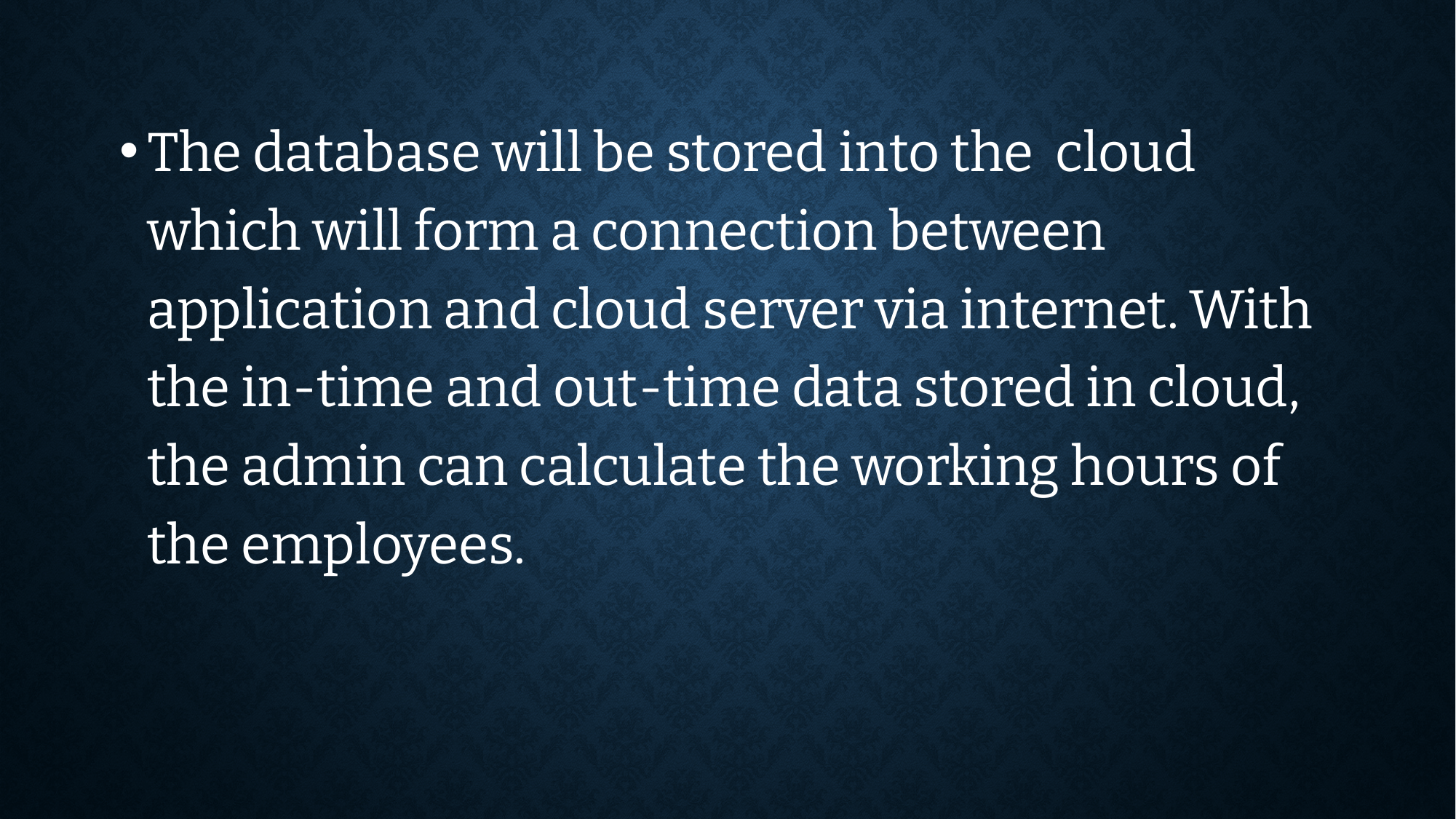

The database will be stored into the  cloud which will form a connection between application and cloud server via internet. With the in-time and out-time data stored in cloud, the admin can calculate the working hours of the employees.